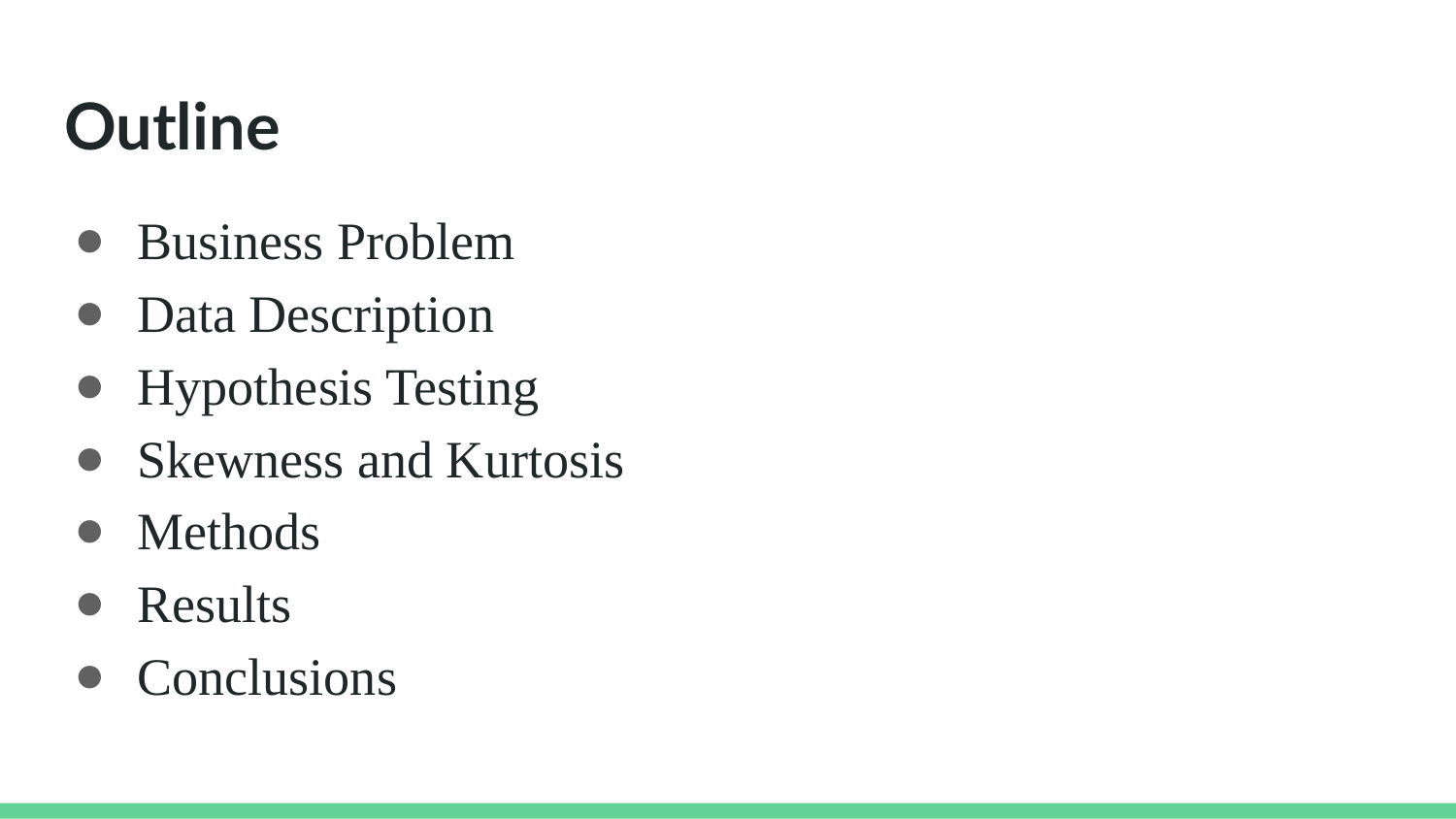

# Outline
Business Problem
Data Description
Hypothesis Testing
Skewness and Kurtosis
Methods
Results
Conclusions